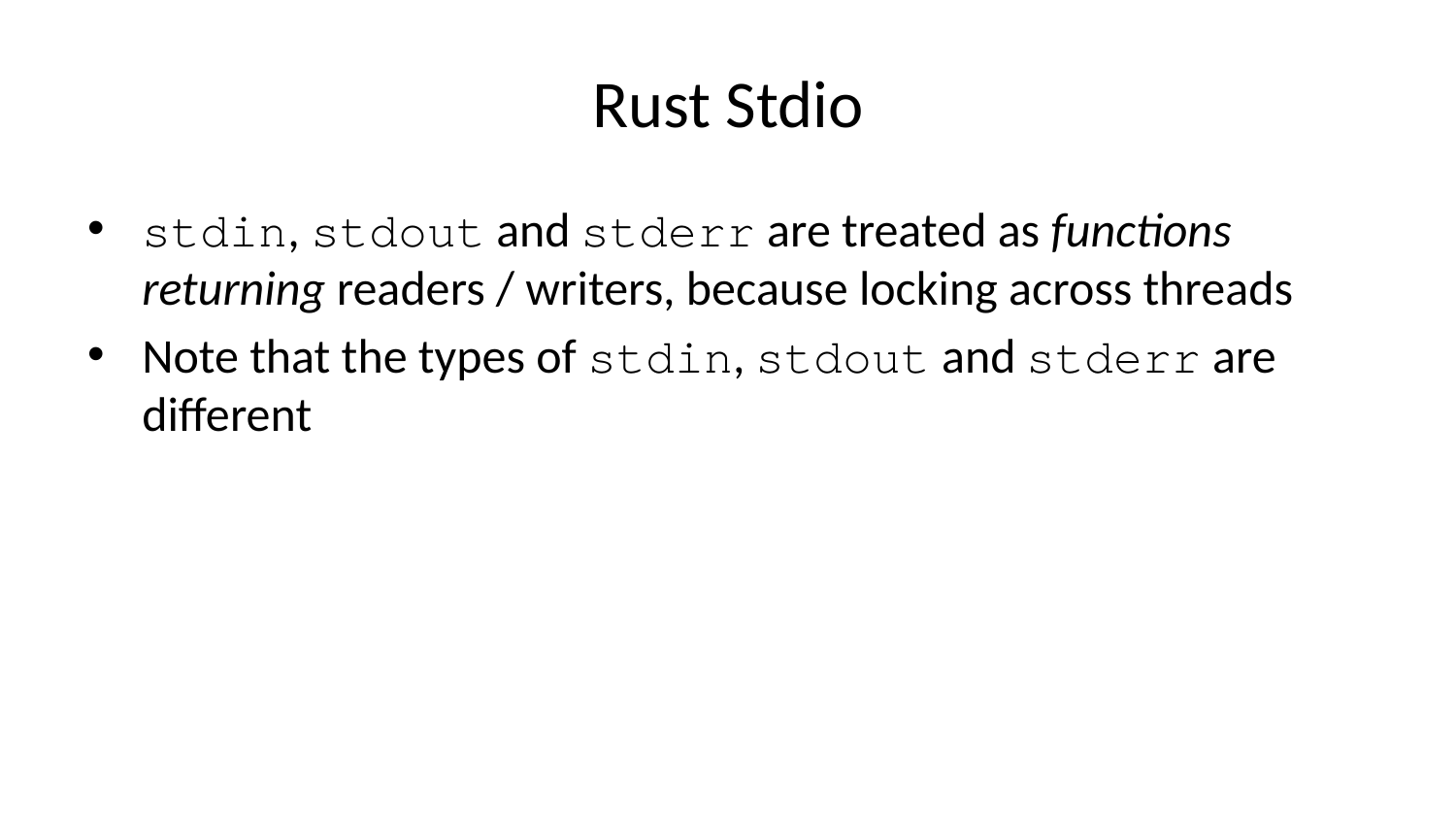

# Rust Stdio
stdin, stdout and stderr are treated as functions returning readers / writers, because locking across threads
Note that the types of stdin, stdout and stderr are different